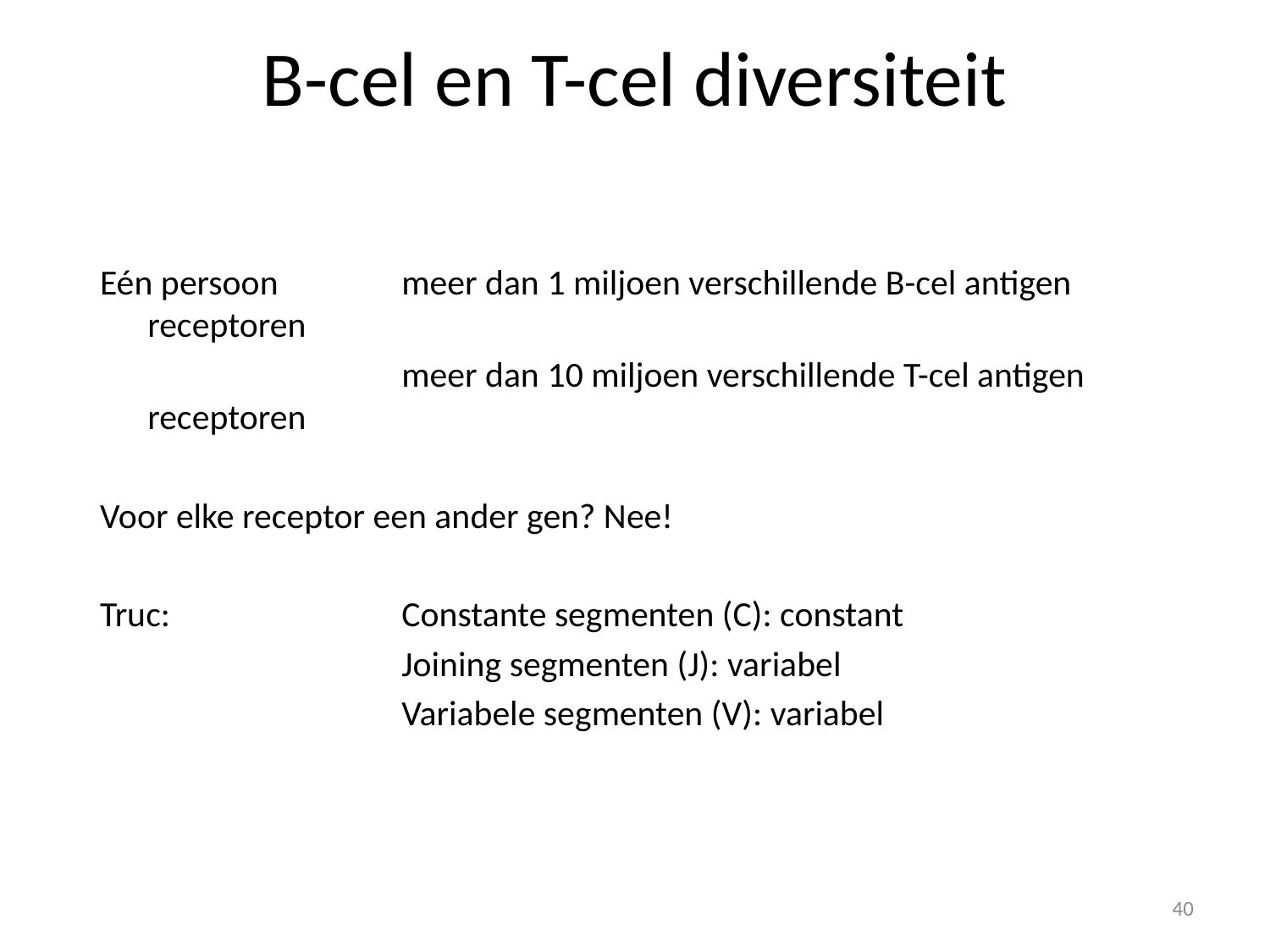

# B-cel en T-cel diversiteit
Eén persoon	meer dan 1 miljoen verschillende B-cel antigen receptoren
			meer dan 10 miljoen verschillende T-cel antigen receptoren

Voor elke receptor een ander gen? Nee!

Truc:		Constante segmenten (C): constant
			Joining segmenten (J): variabel
			Variabele segmenten (V): variabel

40